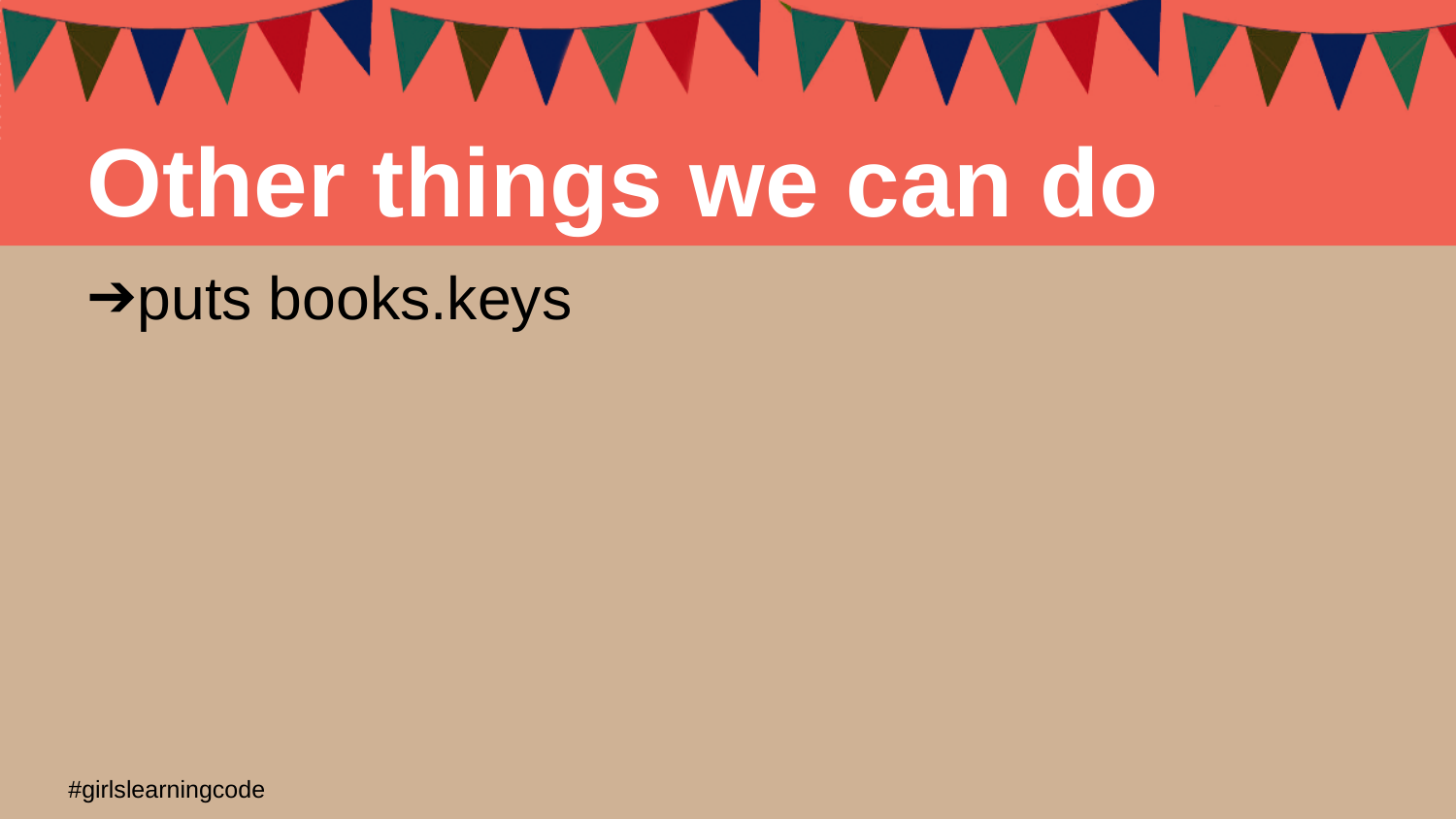

Other things we can do
puts books.keys